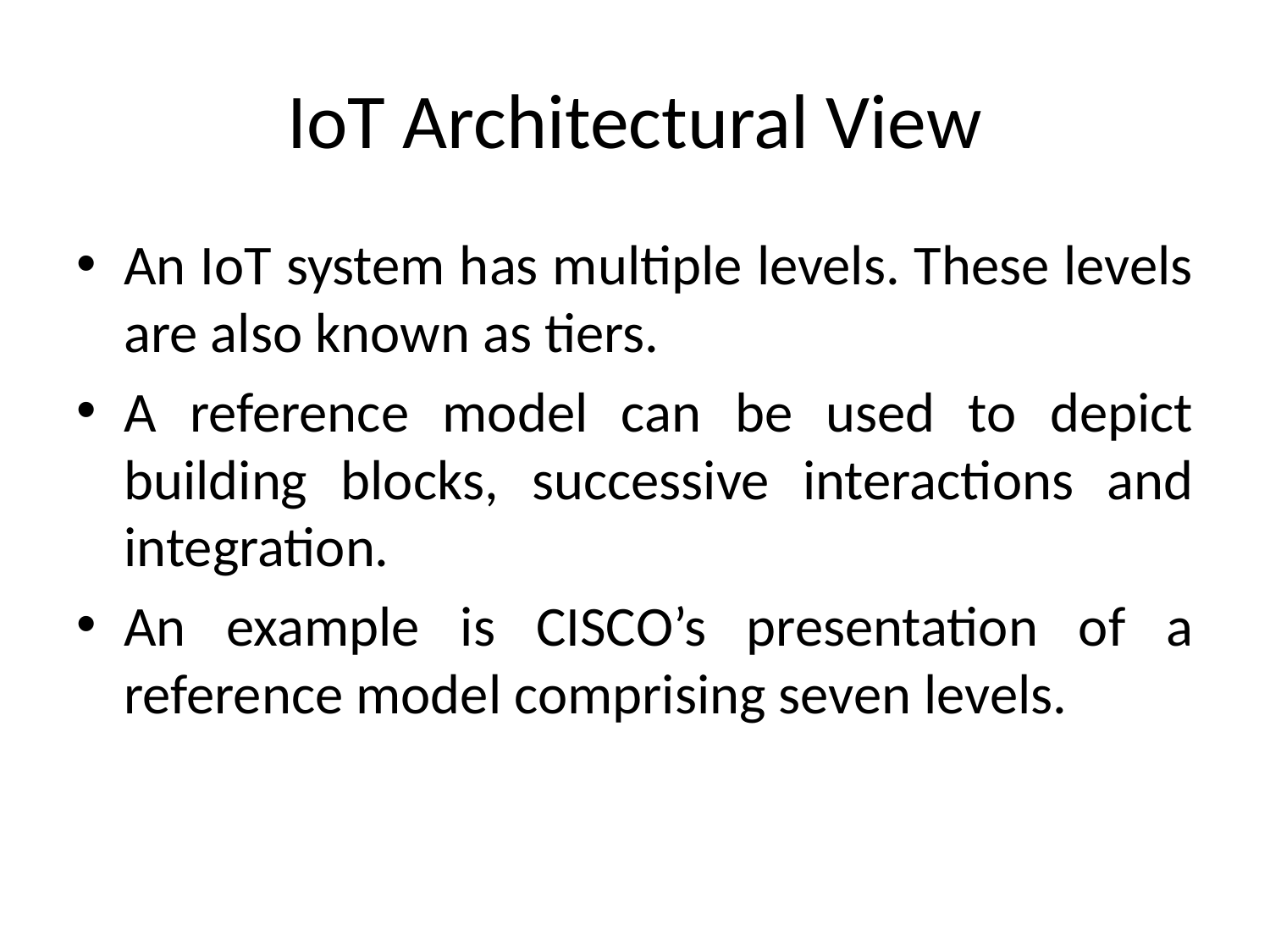

# IoT Architectural View
An IoT system has multiple levels. These levels are also known as tiers.
A reference model can be used to depict building blocks, successive interactions and integration.
An example is CISCO’s presentation of a reference model comprising seven levels.